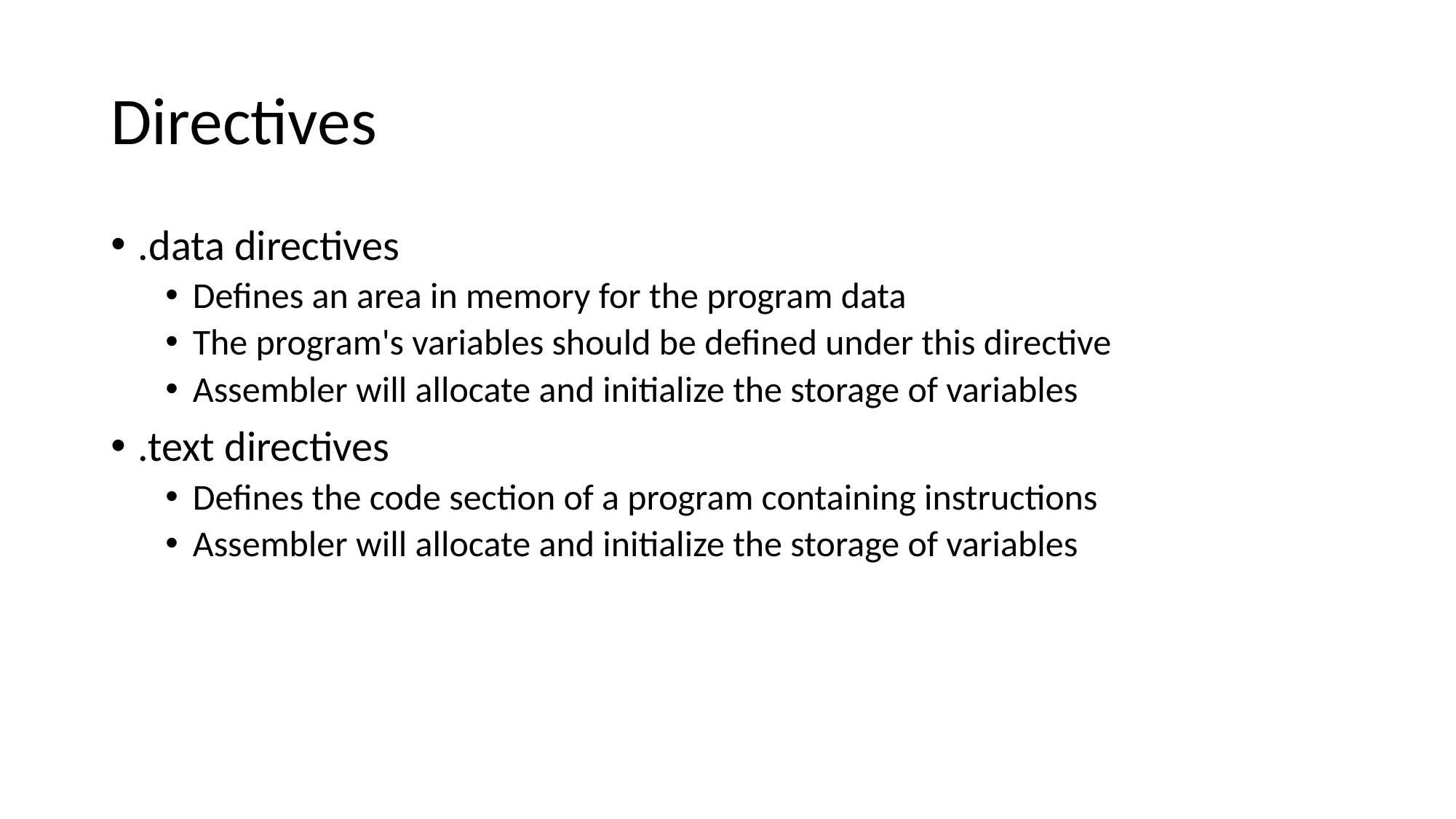

# Directives
.data directives
Defines an area in memory for the program data
The program's variables should be defined under this directive
Assembler will allocate and initialize the storage of variables
.text directives
Defines the code section of a program containing instructions
Assembler will allocate and initialize the storage of variables